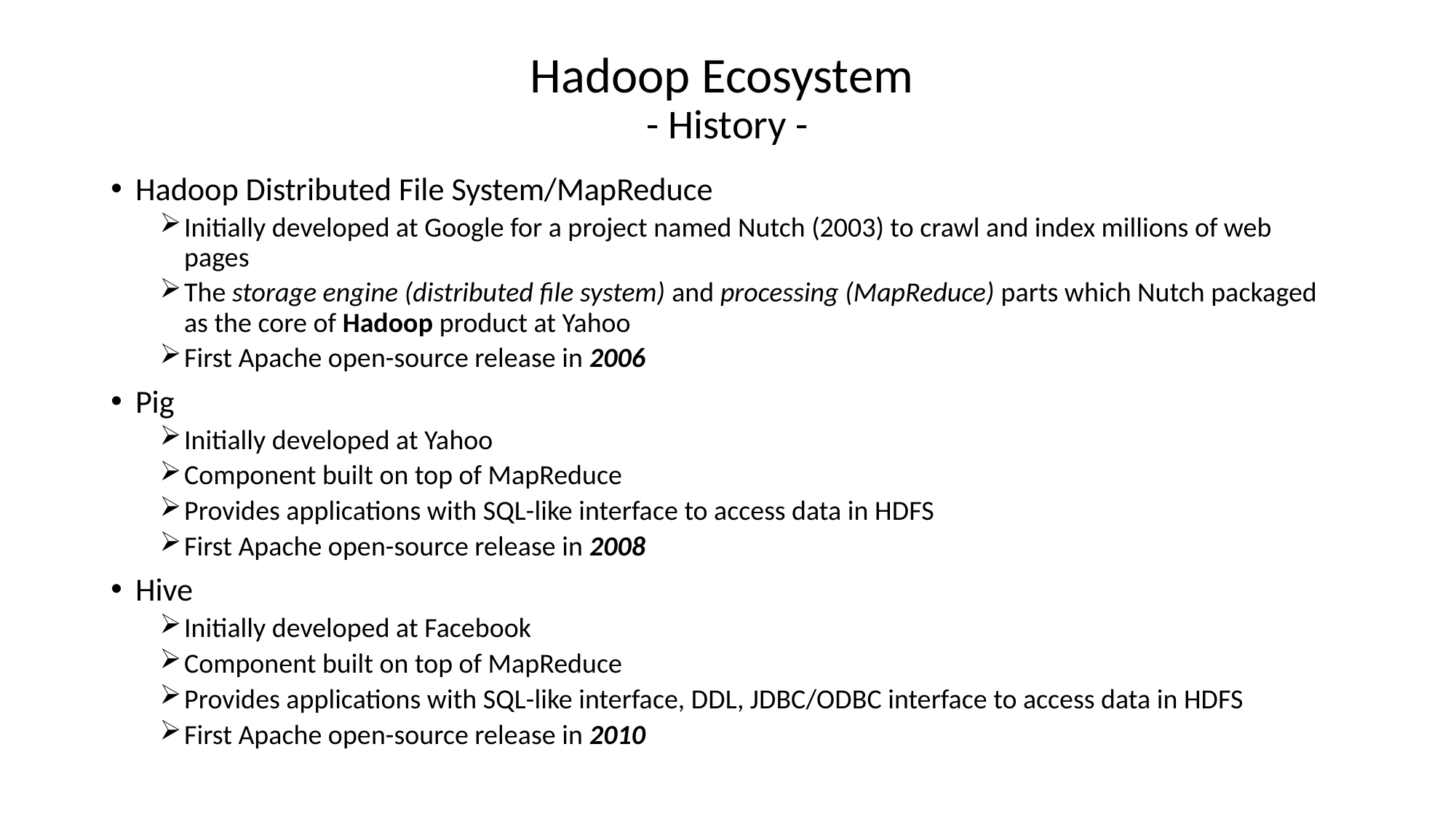

# Hadoop Ecosystem - History -
Hadoop Distributed File System/MapReduce
Initially developed at Google for a project named Nutch (2003) to crawl and index millions of web pages
The storage engine (distributed file system) and processing (MapReduce) parts which Nutch packaged as the core of Hadoop product at Yahoo
First Apache open-source release in 2006
Pig
Initially developed at Yahoo
Component built on top of MapReduce
Provides applications with SQL-like interface to access data in HDFS
First Apache open-source release in 2008
Hive
Initially developed at Facebook
Component built on top of MapReduce
Provides applications with SQL-like interface, DDL, JDBC/ODBC interface to access data in HDFS
First Apache open-source release in 2010